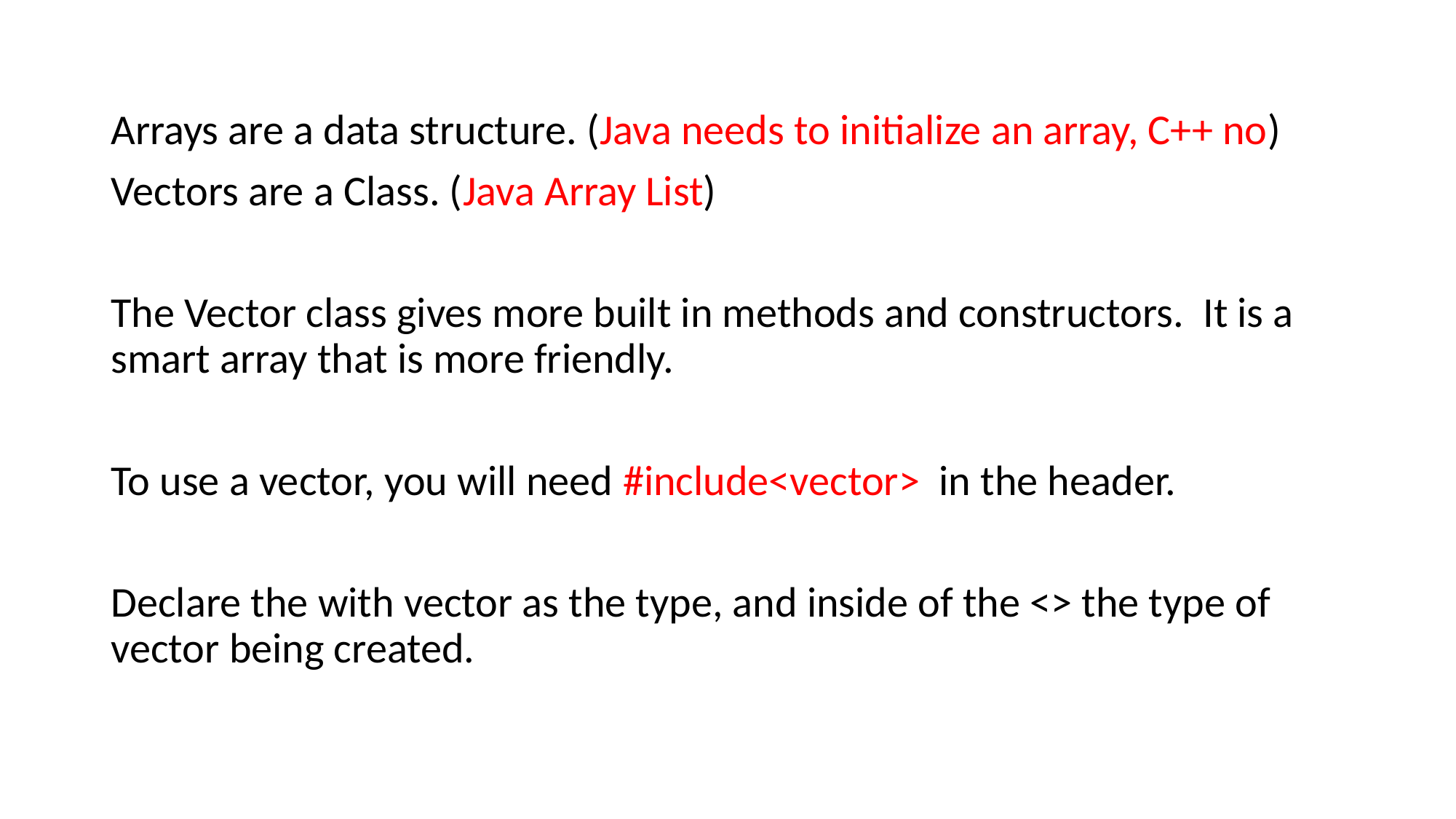

Arrays are a data structure. (Java needs to initialize an array, C++ no)
Vectors are a Class. (Java Array List)

The Vector class gives more built in methods and constructors.  It is a smart array that is more friendly.

To use a vector, you will need #include<vector>  in the header.

Declare the with vector as the type, and inside of the <> the type of vector being created.